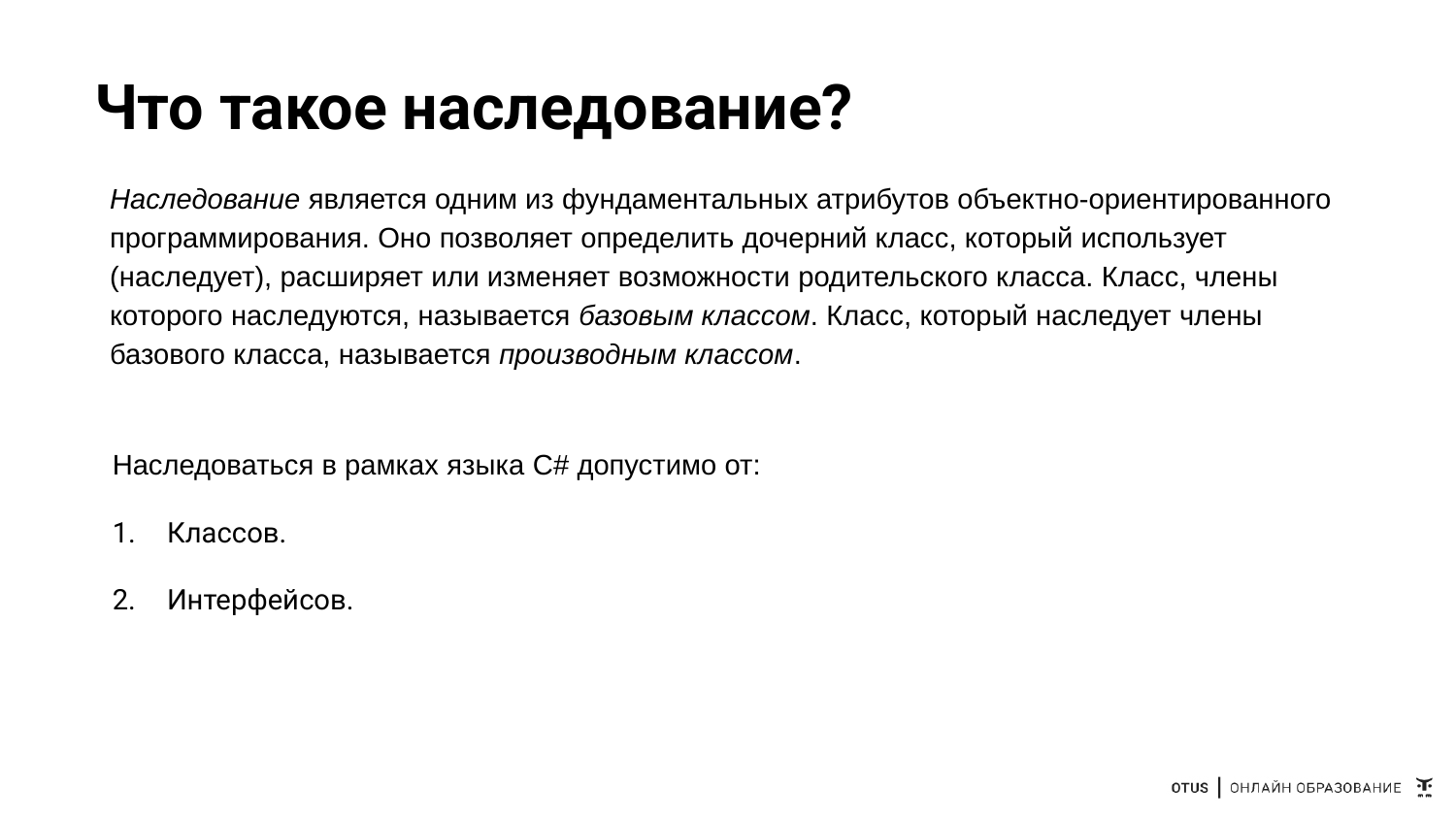

# Что такое наследование?
Наследование является одним из фундаментальных атрибутов объектно-ориентированного программирования. Оно позволяет определить дочерний класс, который использует (наследует), расширяет или изменяет возможности родительского класса. Класс, члены которого наследуются, называется базовым классом. Класс, который наследует члены базового класса, называется производным классом.
Наследоваться в рамках языка C# допустимо от:
Классов.
Интерфейсов.